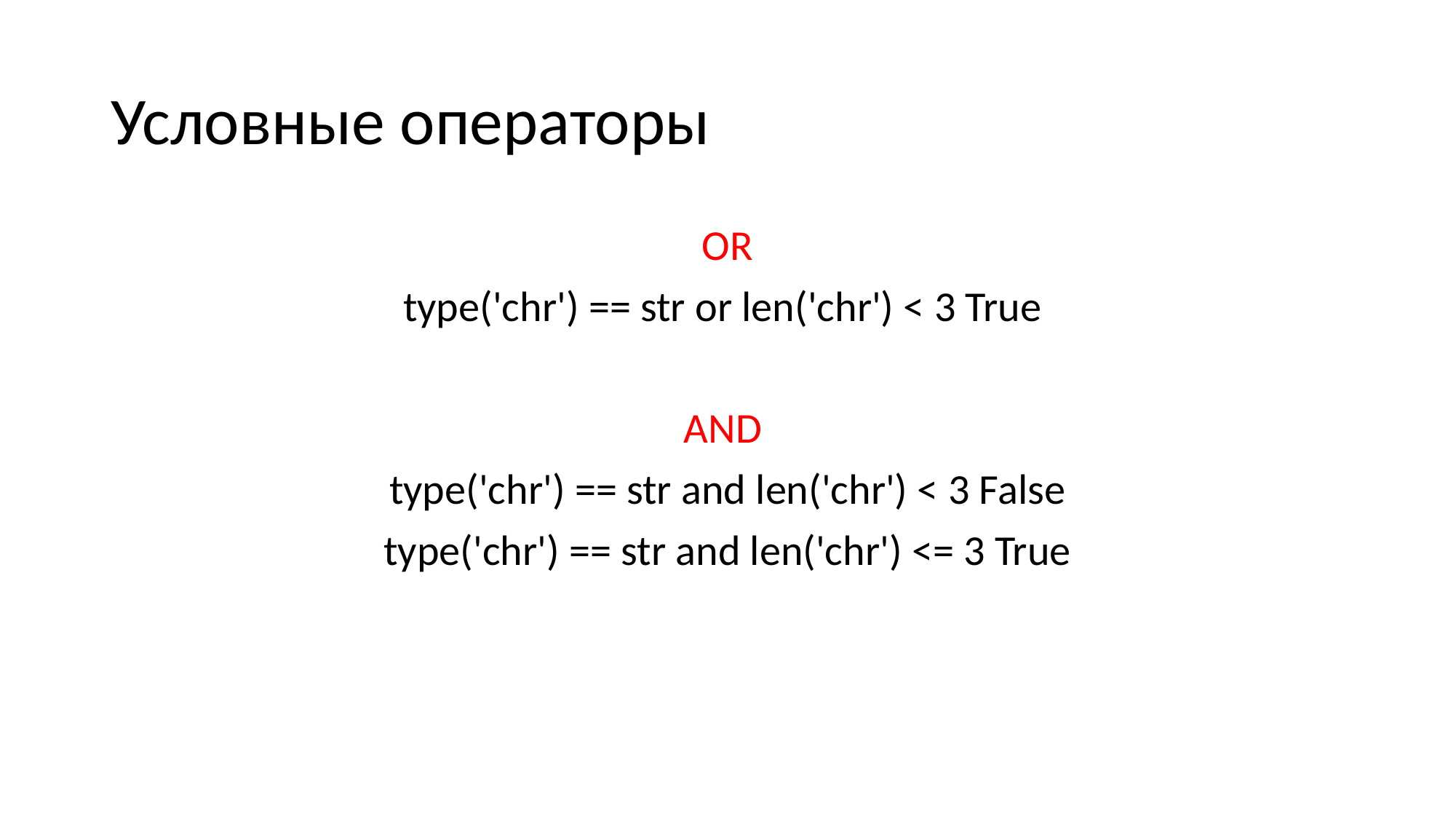

# Условные операторы
OR
type('chr') == str or len('chr') < 3 True

AND
type('chr') == str and len('chr') < 3 False
type('chr') == str and len('chr') <= 3 True